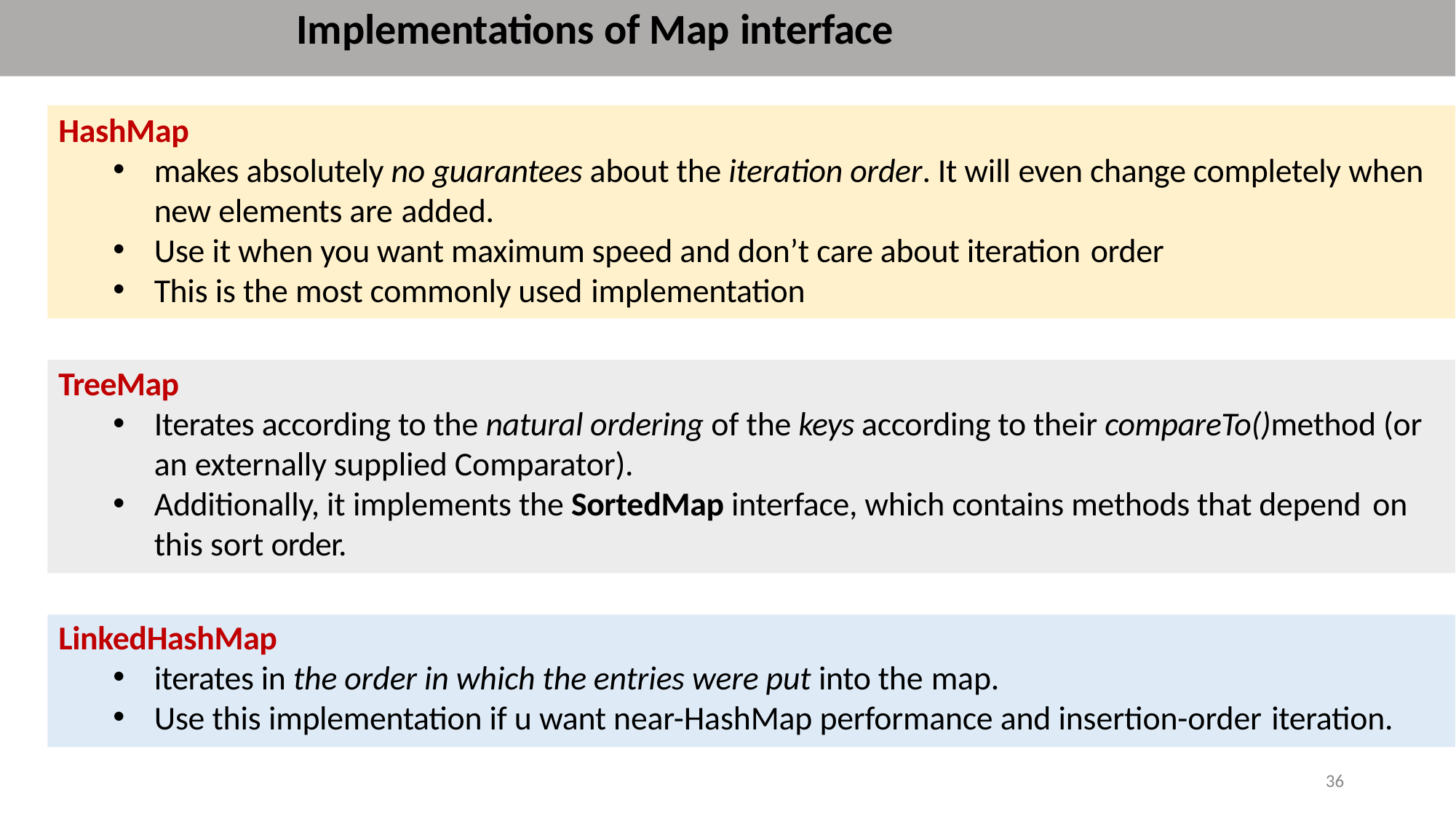

# Implementations of Map interface

HashMap
makes absolutely no guarantees about the iteration order. It will even change completely when  new elements are added.
Use it when you want maximum speed and don’t care about iteration order
This is the most commonly used implementation

TreeMap
Iterates according to the natural ordering of the keys according to their compareTo()method (or  an externally supplied Comparator).
Additionally, it implements the SortedMap interface, which contains methods that depend on
this sort order.

LinkedHashMap
iterates in the order in which the entries were put into the map.
Use this implementation if u want near-HashMap performance and insertion-order iteration.

36